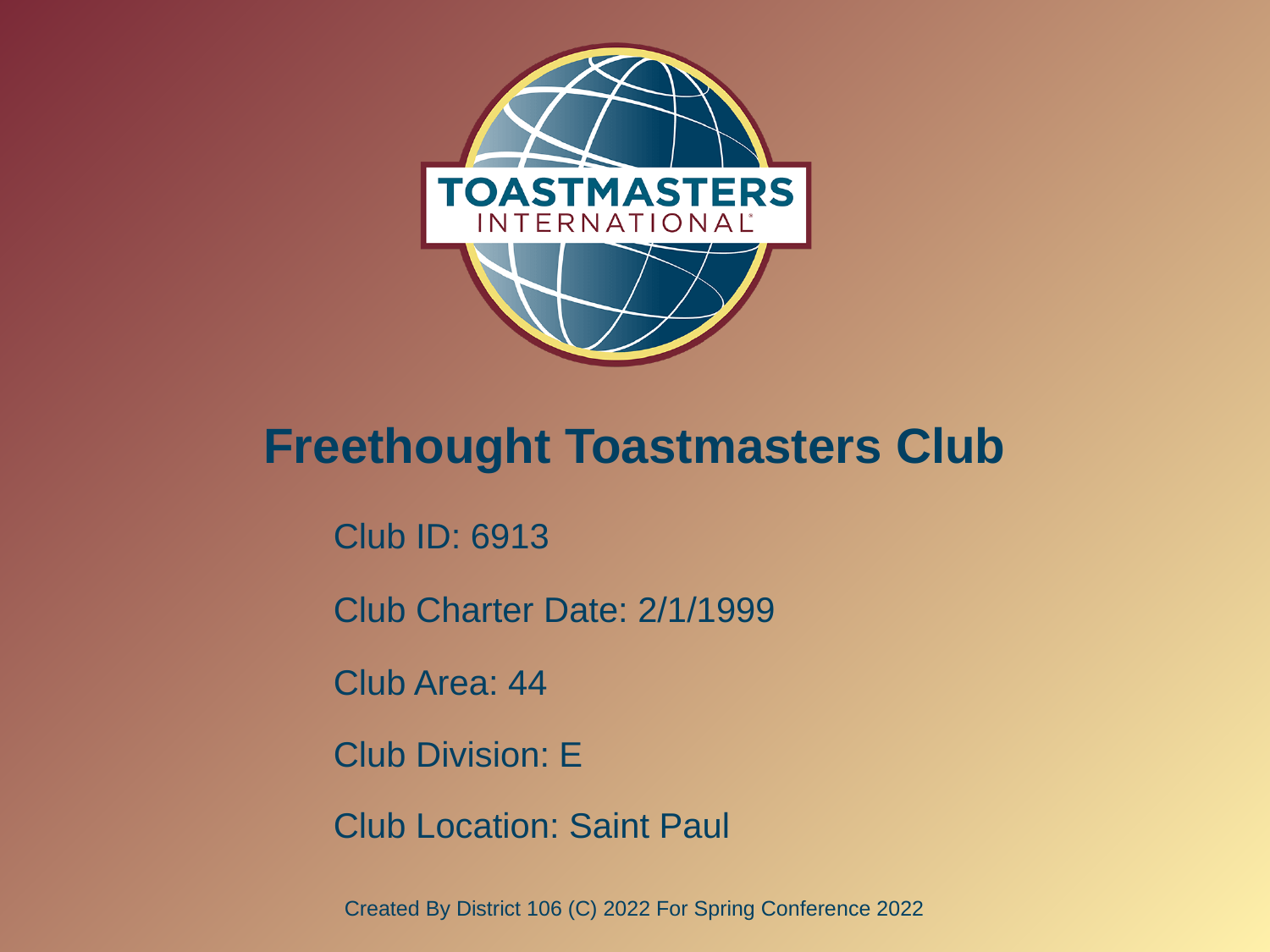

# Freethought Toastmasters Club
Club ID: 6913
Club Charter Date: 2/1/1999
Club Area: 44
Club Division: E
Club Location: Saint Paul
Created By District 106 (C) 2022 For Spring Conference 2022